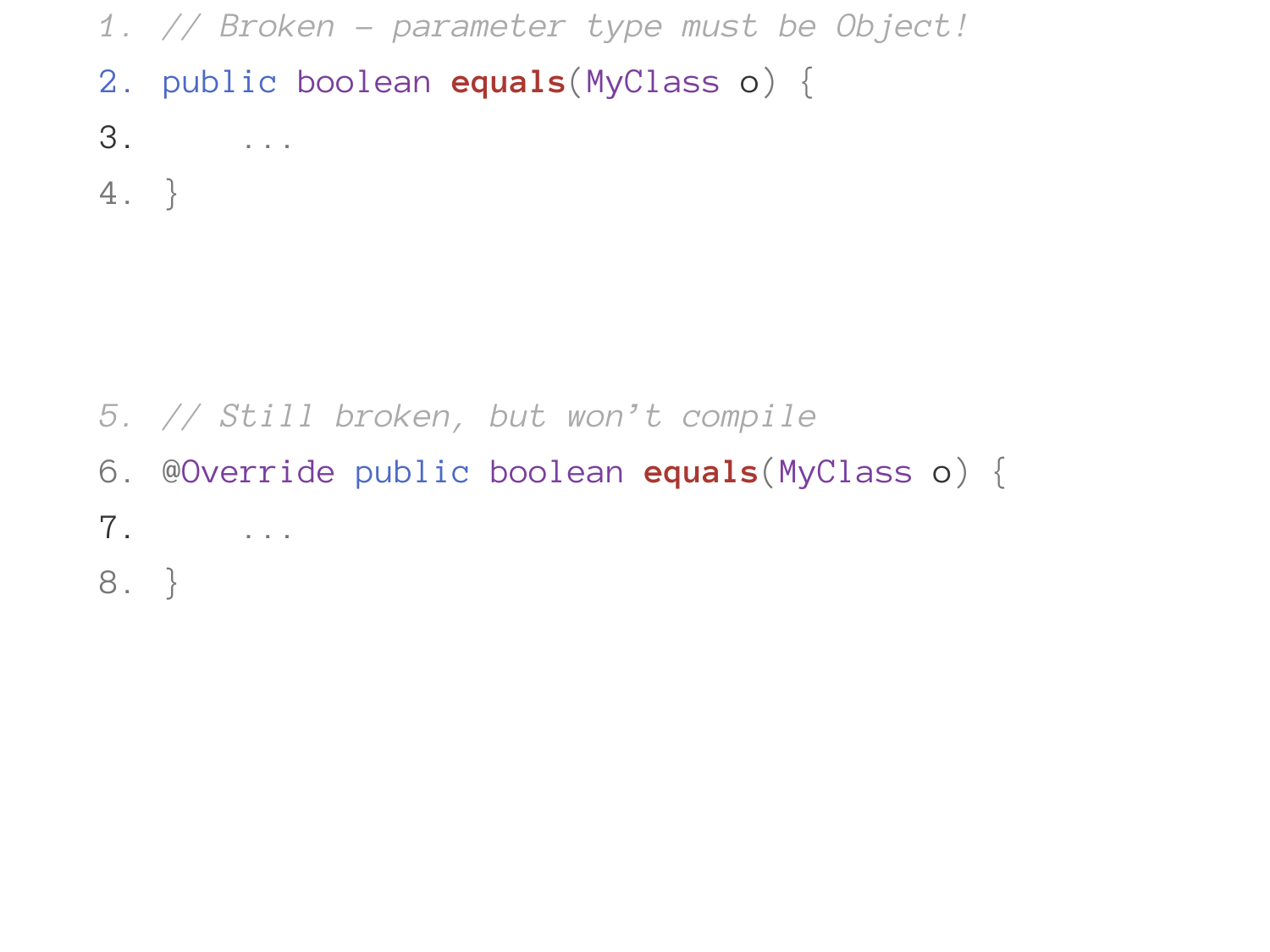

// Broken - parameter type must be Object!
public boolean equals(MyClass o) {
    ...
}

// Still broken, but won’t compile
@Override public boolean equals(MyClass o) {
    ...
}